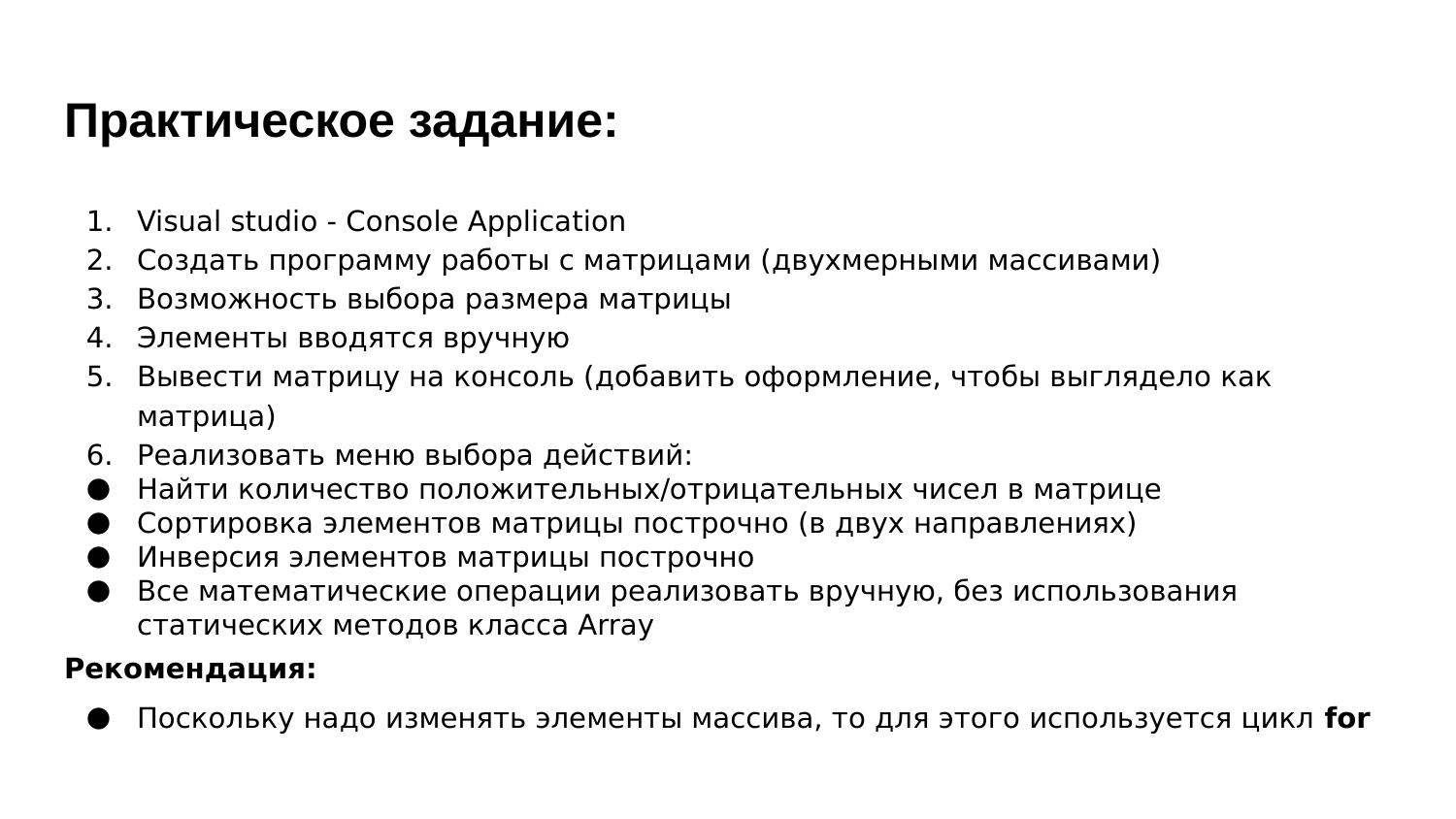

# Практическое задание:
Visual studio - Console Application
Создать программу работы с матрицами (двухмерными массивами)
Возможность выбора размера матрицы
Элементы вводятся вручную
Вывести матрицу на консоль (добавить оформление, чтобы выглядело как матрица)
Реализовать меню выбора действий:
Найти количество положительных/отрицательных чисел в матрице
Сортировка элементов матрицы построчно (в двух направлениях)
Инверсия элементов матрицы построчно
Все математические операции реализовать вручную, без использования статических методов класса Array
Рекомендация:
Поскольку надо изменять элементы массива, то для этого используется цикл for